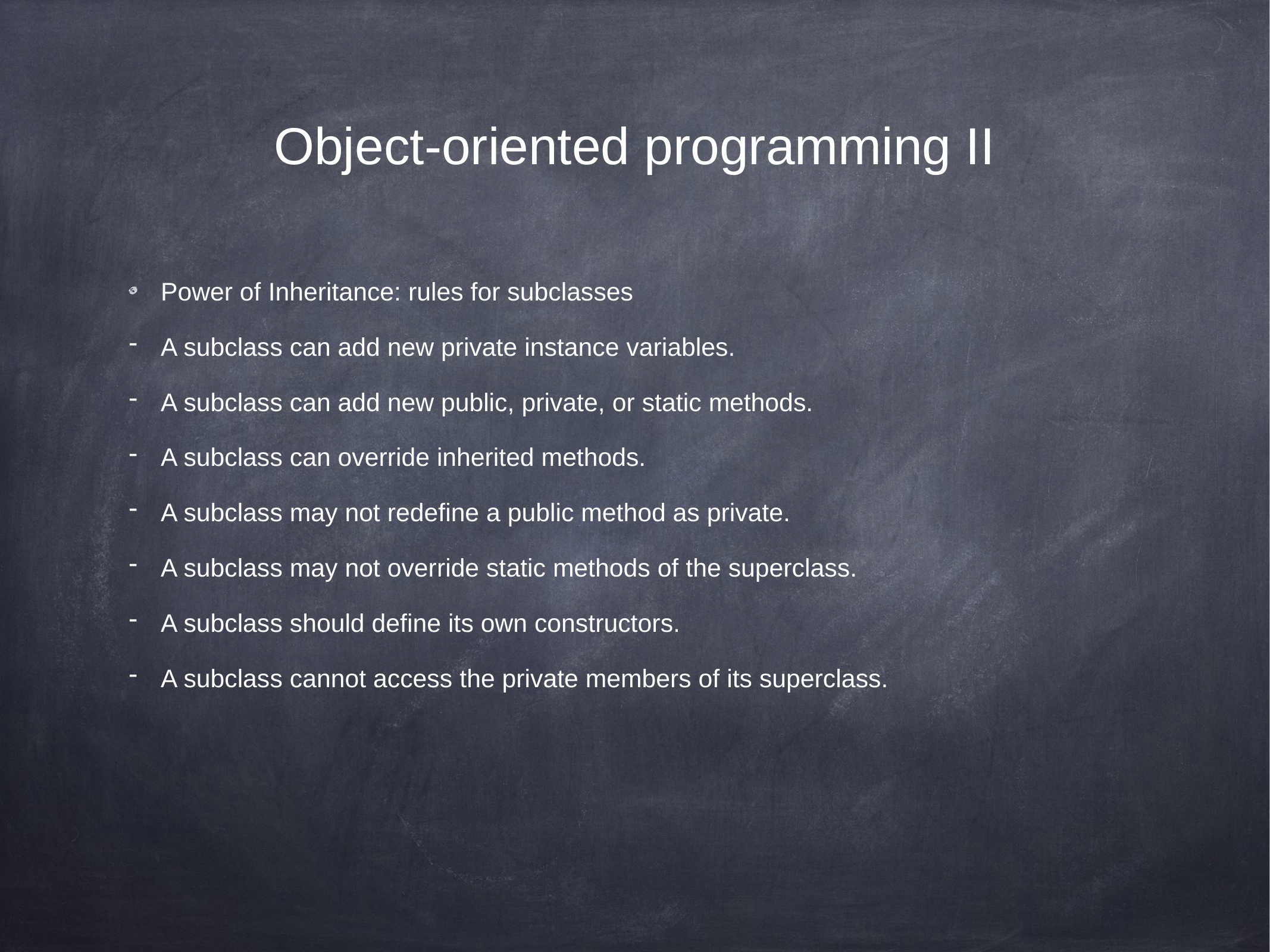

# Object-oriented programming II
Power of Inheritance: rules for subclasses
A subclass can add new private instance variables.
A subclass can add new public, private, or static methods.
A subclass can override inherited methods.
A subclass may not redefine a public method as private.
A subclass may not override static methods of the superclass.
A subclass should define its own constructors.
A subclass cannot access the private members of its superclass.